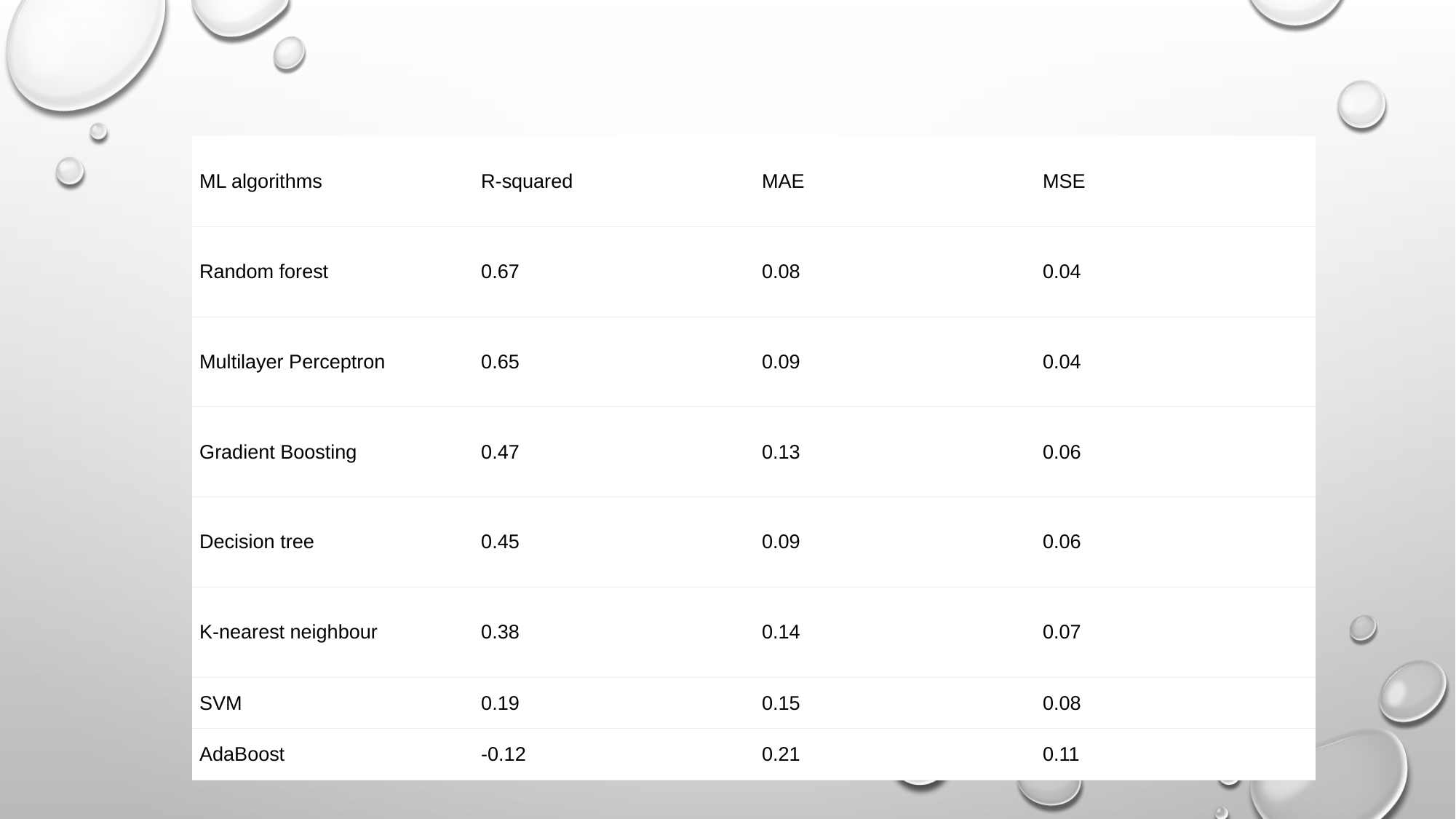

| ML algorithms | R-squared | MAE | MSE |
| --- | --- | --- | --- |
| Random forest | 0.67 | 0.08 | 0.04 |
| Multilayer Perceptron | 0.65 | 0.09 | 0.04 |
| Gradient Boosting | 0.47 | 0.13 | 0.06 |
| Decision tree | 0.45 | 0.09 | 0.06 |
| K-nearest neighbour | 0.38 | 0.14 | 0.07 |
| SVM | 0.19 | 0.15 | 0.08 |
| AdaBoost | -0.12 | 0.21 | 0.11 |